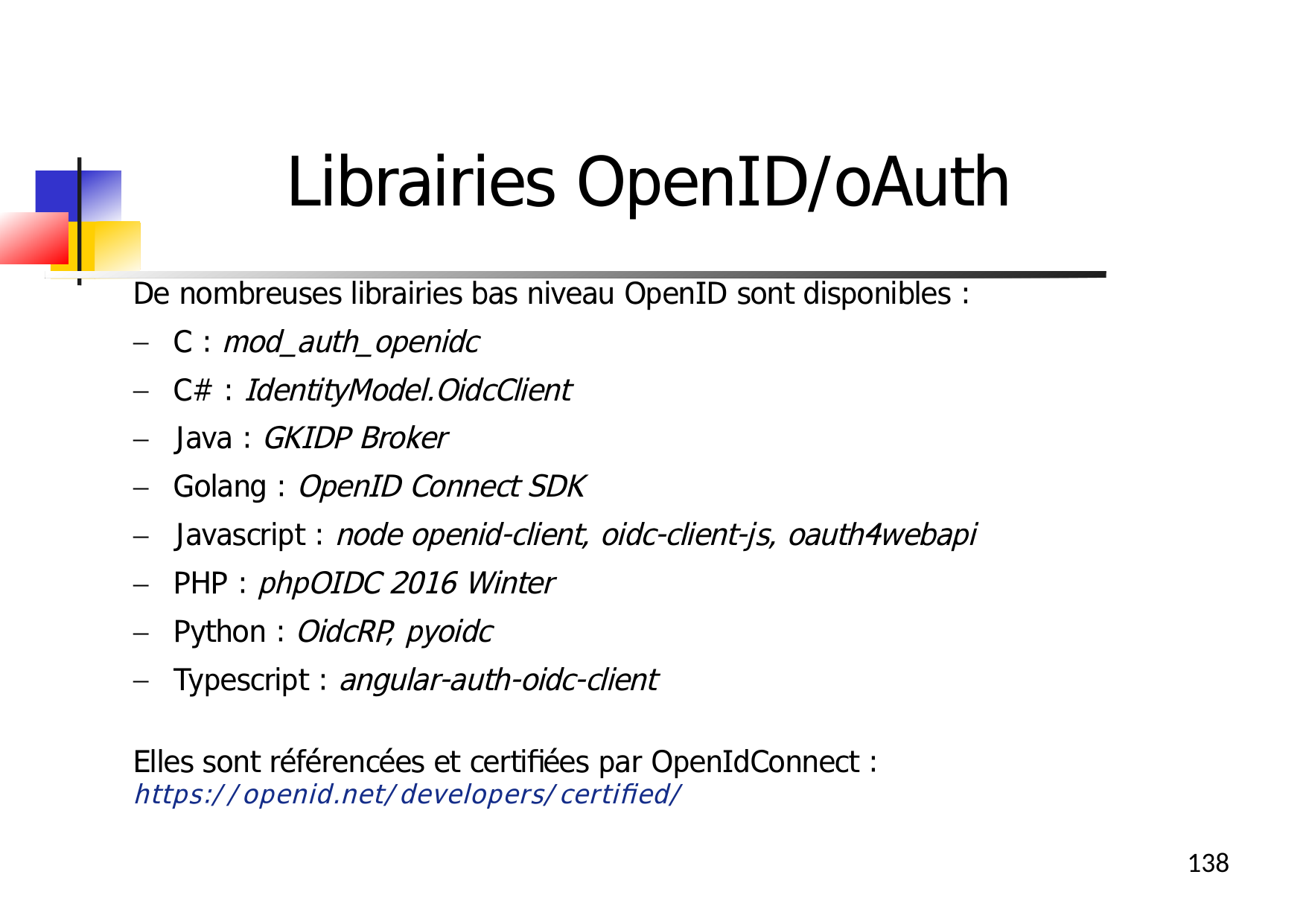

Librairies OpenID/oAuth
De nombreuses librairies bas niveau OpenID sont disponibles :
C : mod_auth_openidc
C# : IdentityModel.OidcClient
Java : GKIDP Broker
Golang : OpenID Connect SDK
Javascript : node openid-client, oidc-client-js, oauth4webapi
PHP : phpOIDC 2016 Winter
Python : OidcRP, pyoidc
Typescript : angular-auth-oidc-client

Elles sont référencées et certifiées par OpenIdConnect :
https://openid.net/developers/certified/